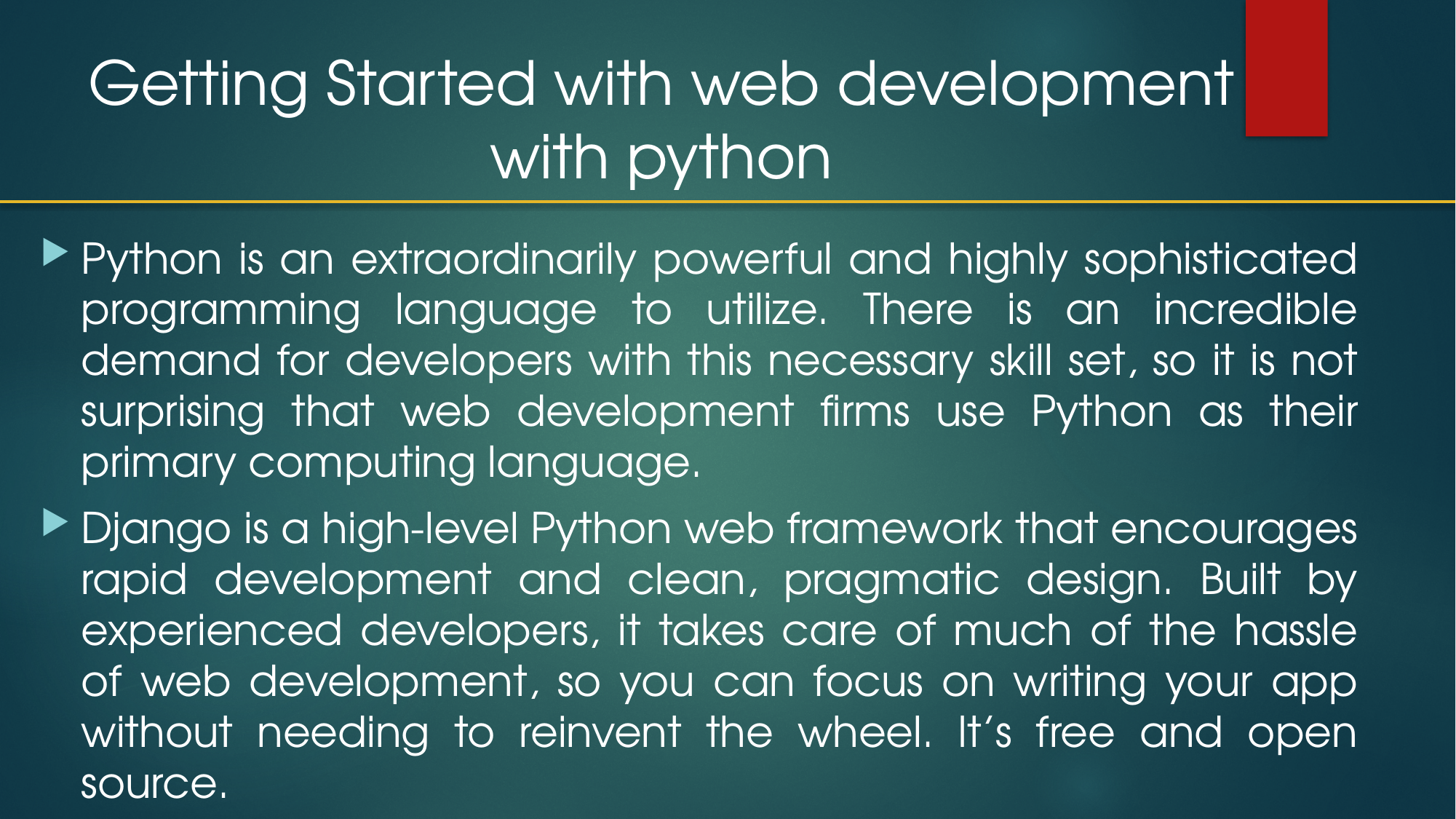

Getting Started with web development with python
Python is an extraordinarily powerful and highly sophisticated programming language to utilize. There is an incredible demand for developers with this necessary skill set, so it is not surprising that web development firms use Python as their primary computing language.
Django is a high-level Python web framework that encourages rapid development and clean, pragmatic design. Built by experienced developers, it takes care of much of the hassle of web development, so you can focus on writing your app without needing to reinvent the wheel. It’s free and open source.